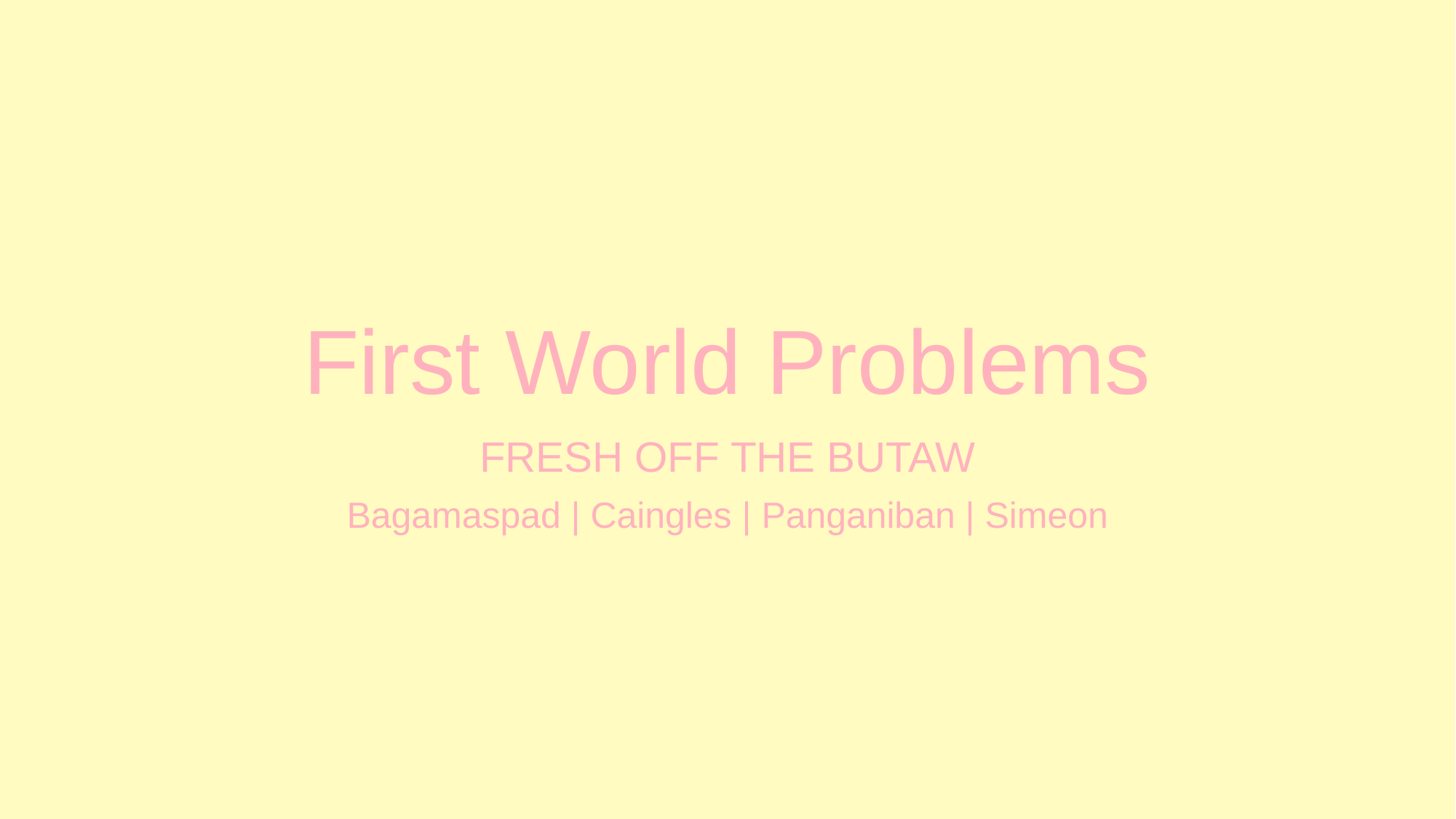

# First World Problems
FRESH OFF THE BUTAW
Bagamaspad | Caingles | Panganiban | Simeon